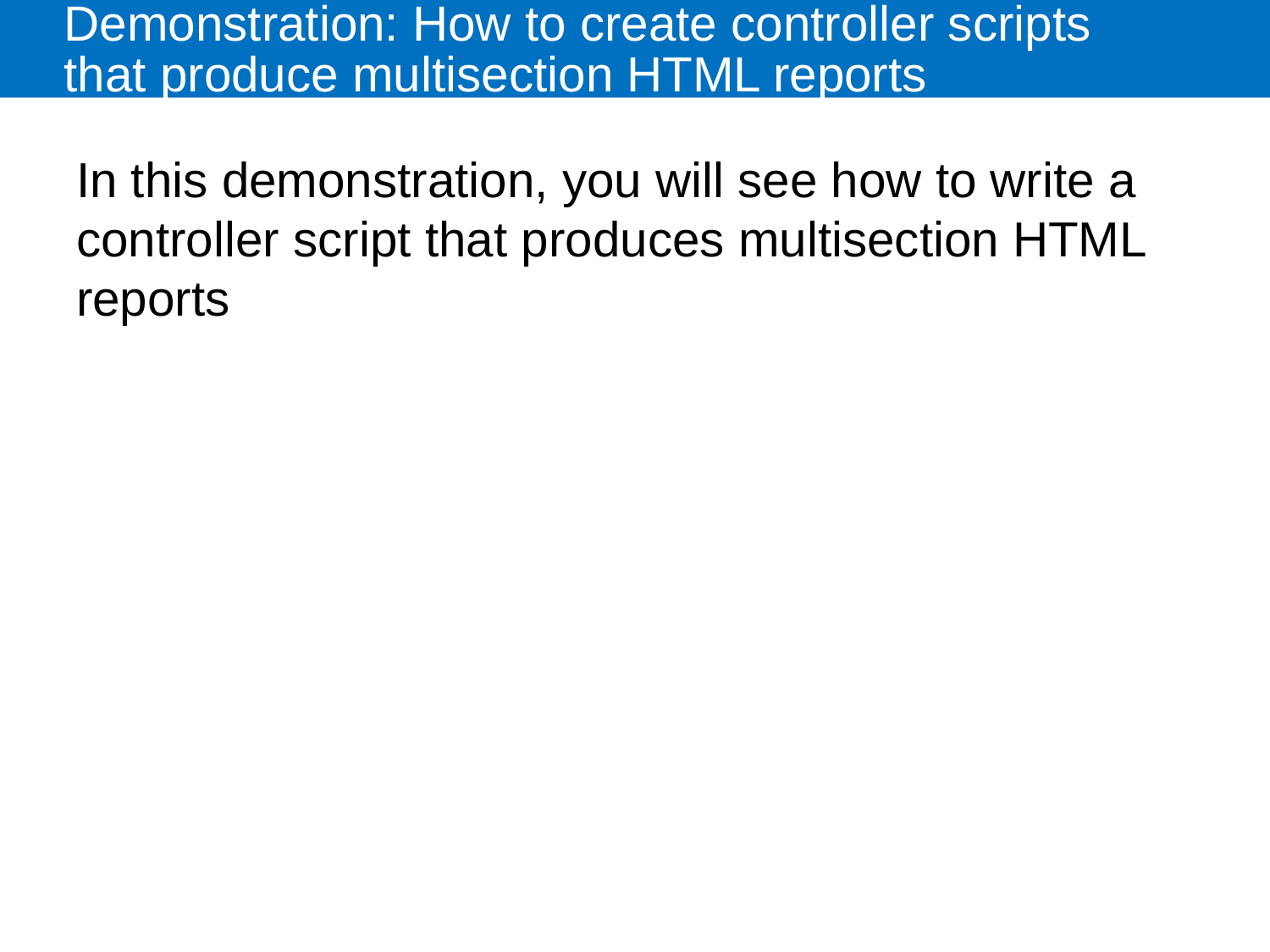

# Demonstration: How to create controller scripts that produce multisection HTML reports
In this demonstration, you will see how to write a controller script that produces multisection HTML reports